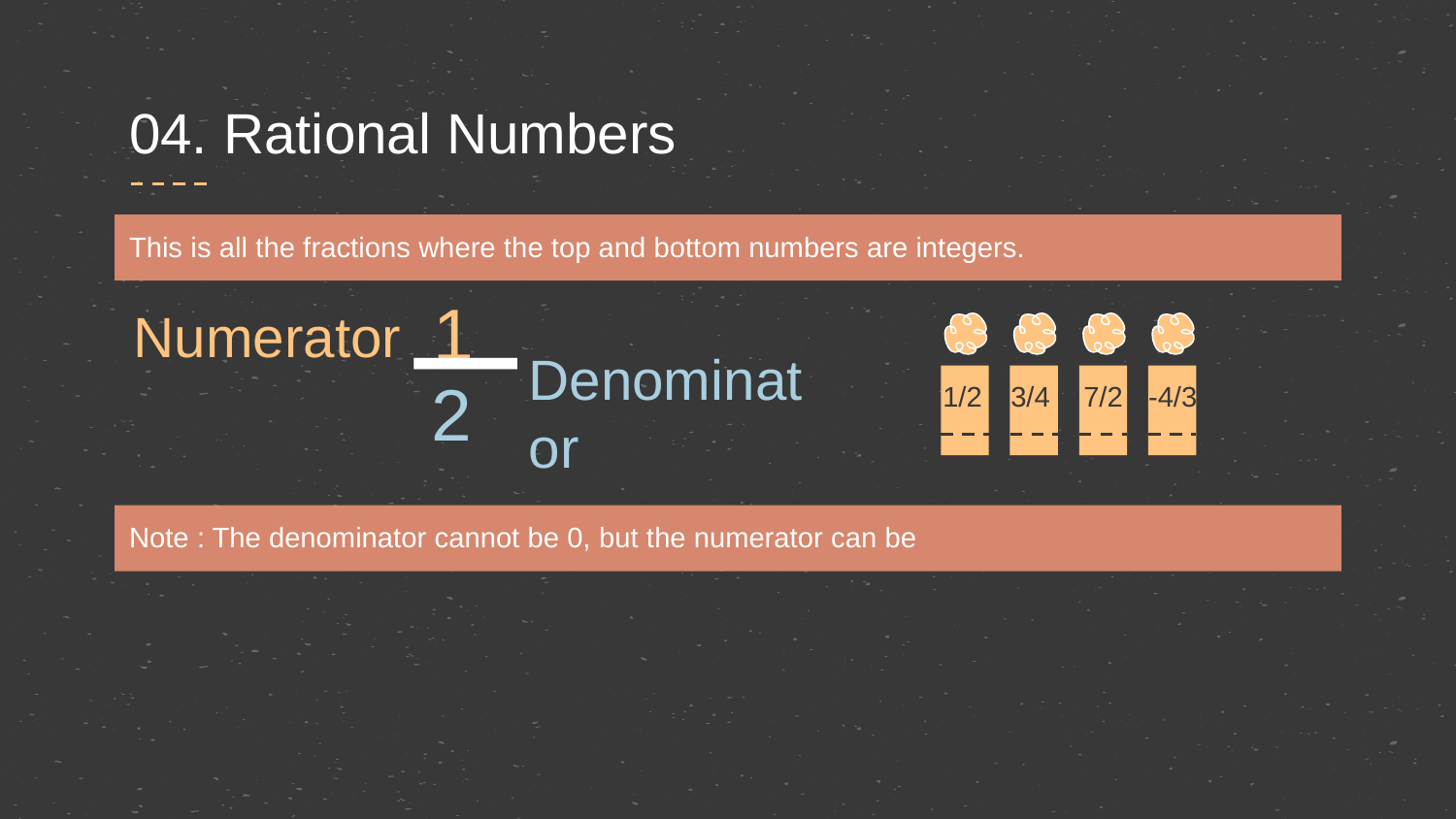

# 04. Rational Numbers
This is all the fractions where the top and bottom numbers are integers.
_
1
Numerator

2

Denominator
-4/3
7/2
3/4
1/2
Note : The denominator cannot be 0, but the numerator can be